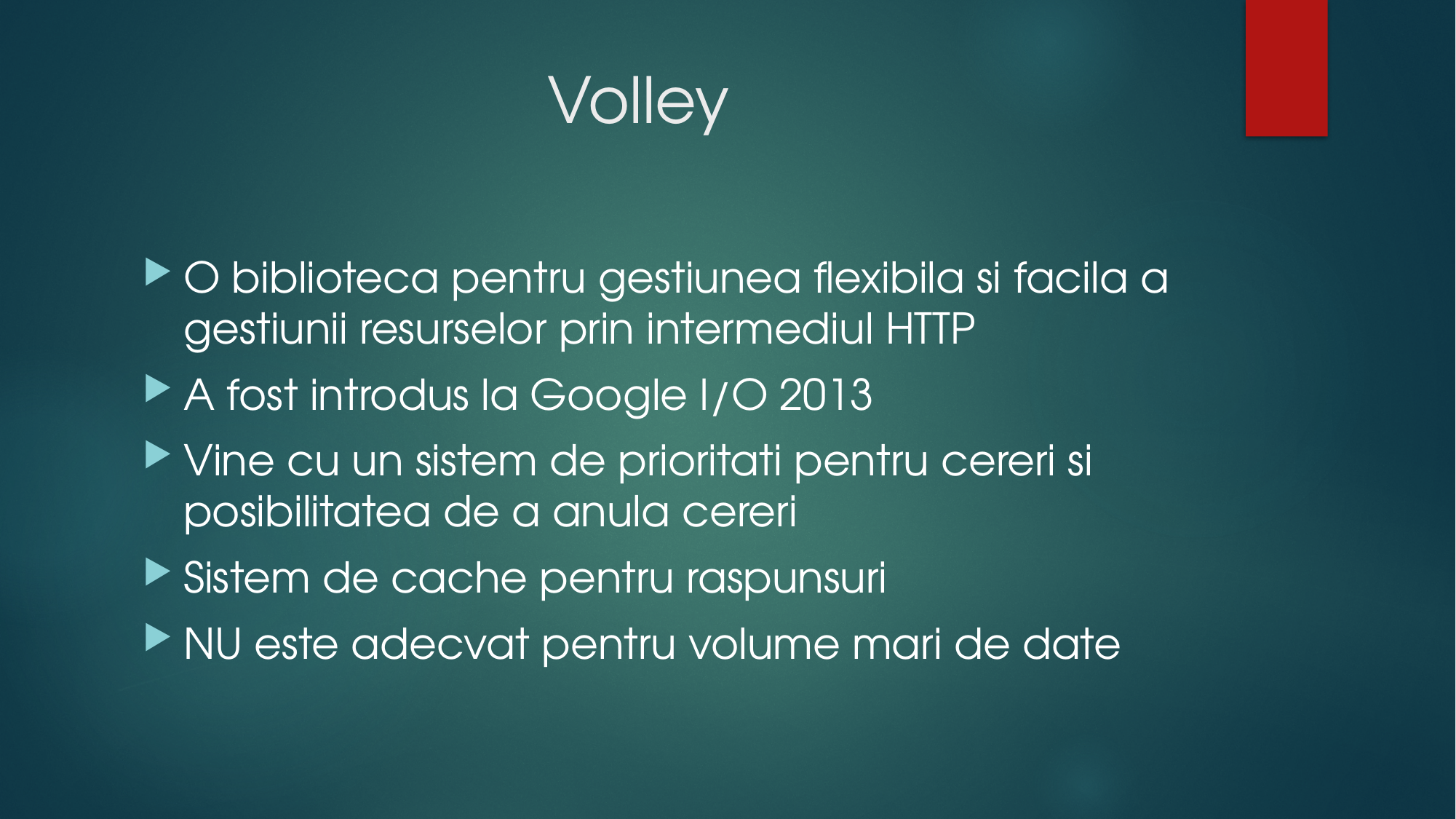

# Volley
O biblioteca pentru gestiunea flexibila si facila a gestiunii resurselor prin intermediul HTTP
A fost introdus la Google I/O 2013
Vine cu un sistem de prioritati pentru cereri si posibilitatea de a anula cereri
Sistem de cache pentru raspunsuri
NU este adecvat pentru volume mari de date